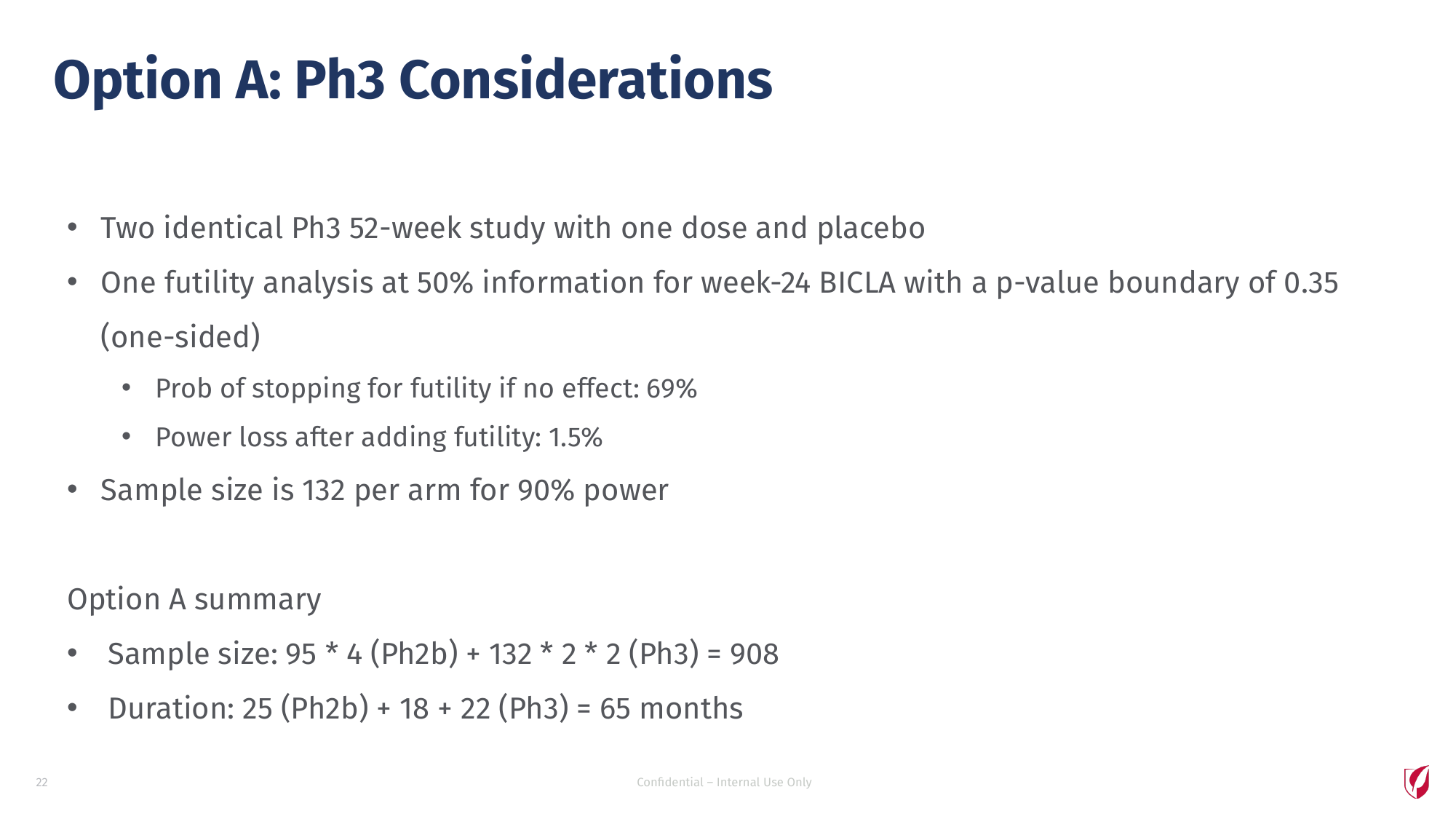

# Option A: Ph3 Considerations
Two identical Ph3 52-week study with one dose and placebo
One futility analysis at 50% information for week-24 BICLA with a p-value boundary of 0.35 (one-sided)
Prob of stopping for futility if no effect: 69%
Power loss after adding futility: 1.5%
Sample size is 132 per arm for 90% power

Option A summary
Sample size: 95 * 4 (Ph2b) + 132 * 2 * 2 (Ph3) = 908
Duration: 25 (Ph2b) + 18 + 22 (Ph3) = 65 months